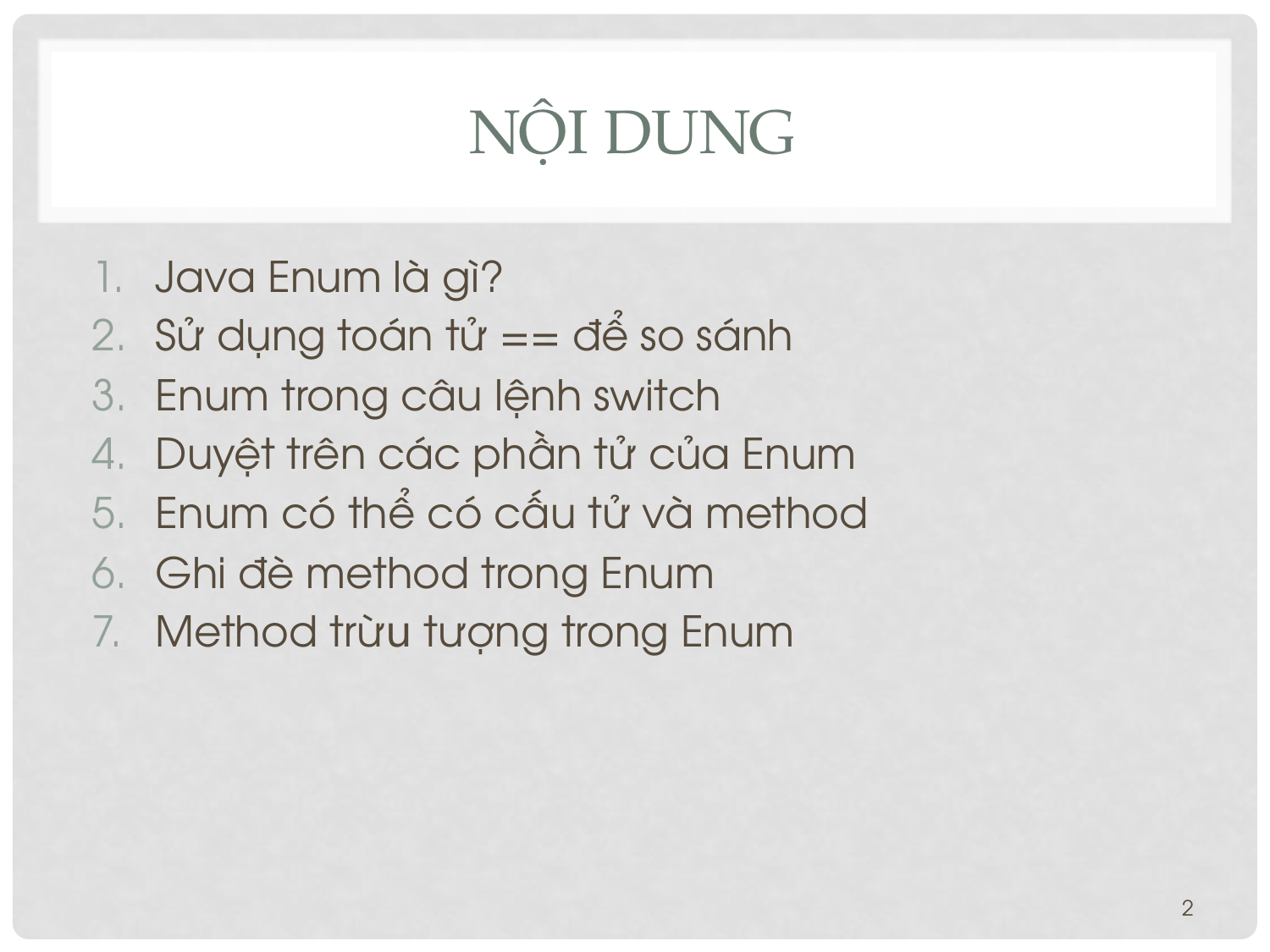

# Nội dung
Java Enum là gì?
Sử dụng toán tử == để so sánh
Enum trong câu lệnh switch
Duyệt trên các phần tử của Enum
Enum có thể có cấu tử và method
Ghi đè method trong Enum
Method trừu tượng trong Enum
2